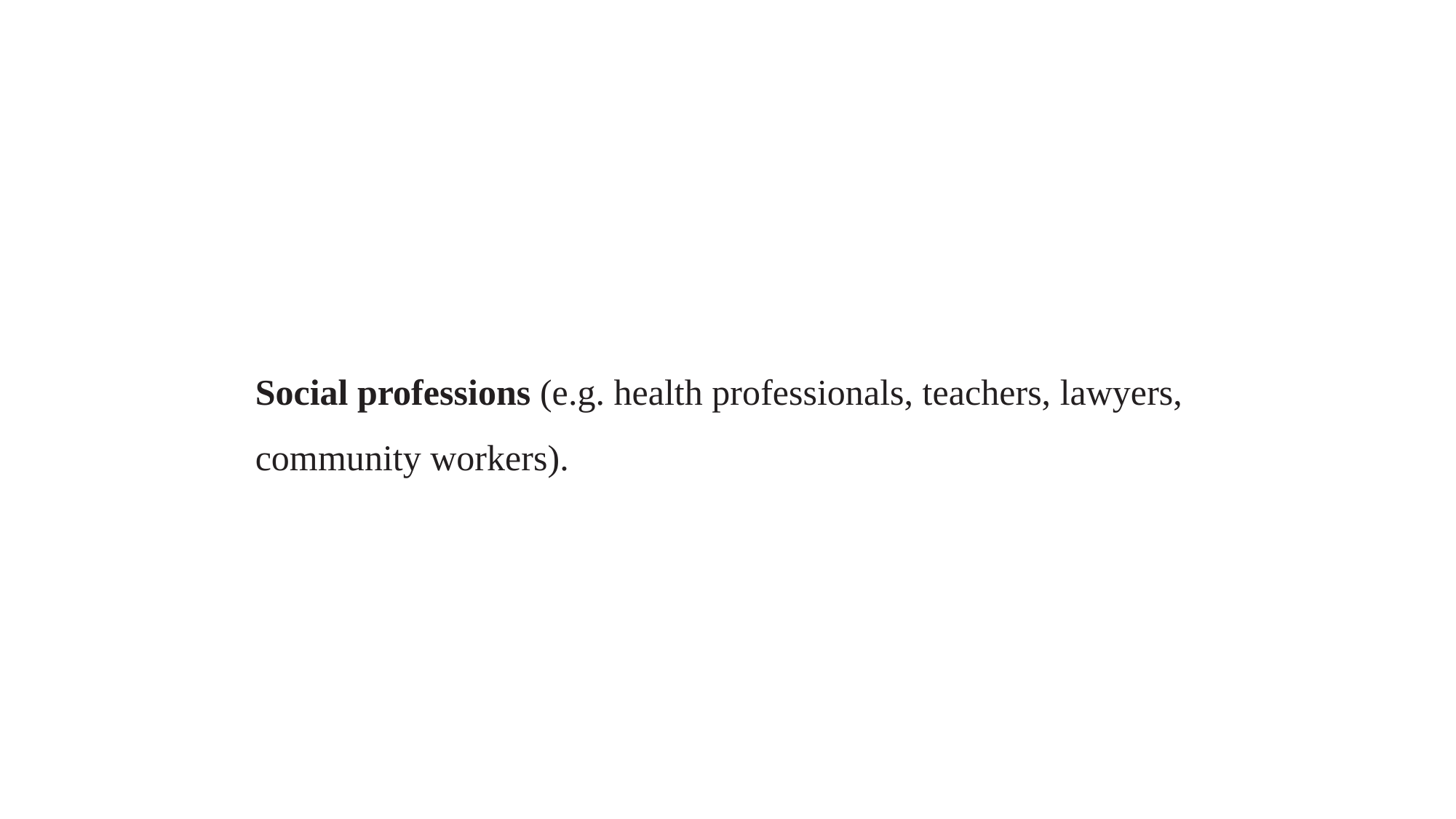

Social professions (e.g. health professionals, teachers, lawyers, community workers).